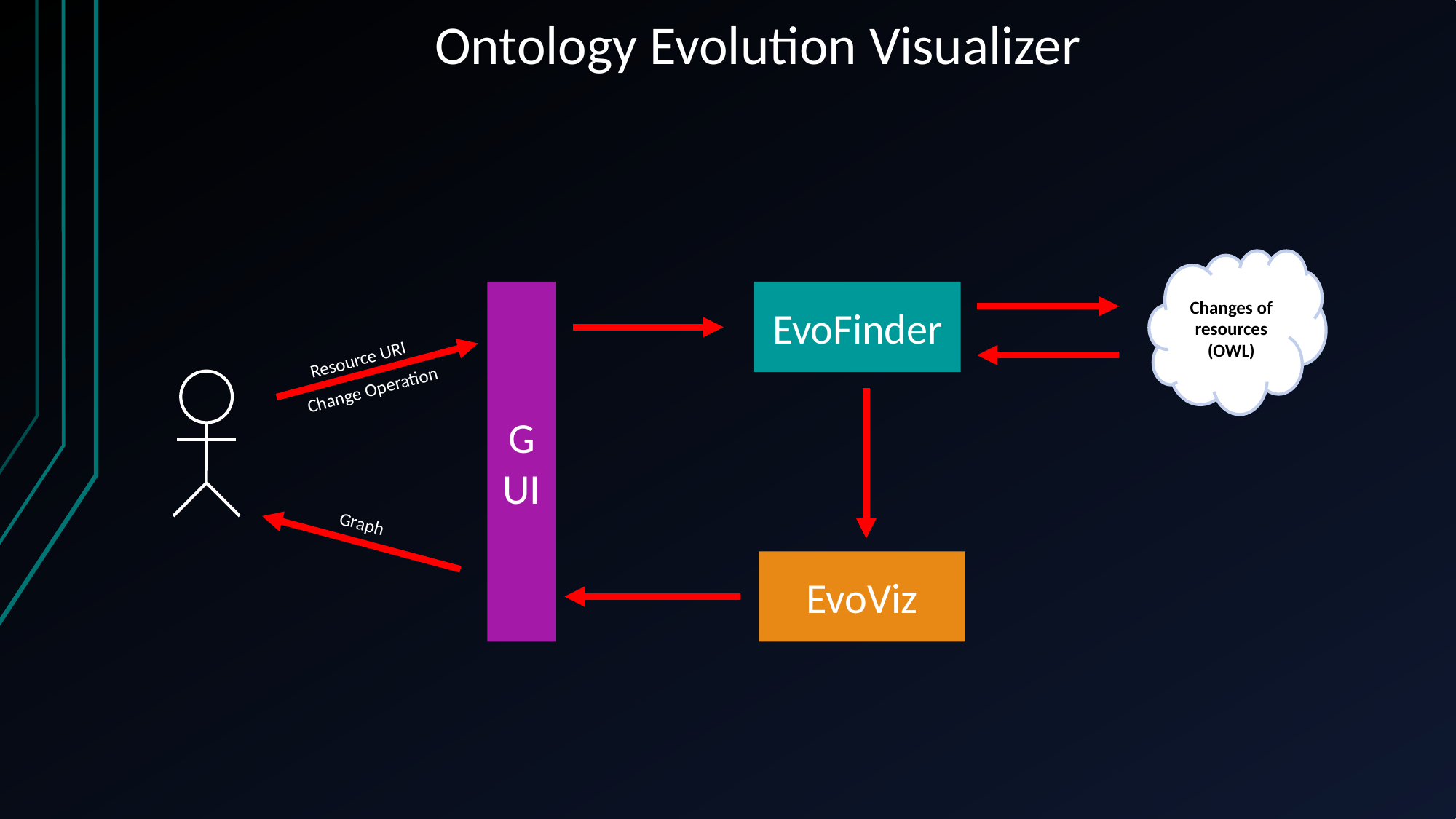

# Ontology Evolution Visualizer
Changes of resources (OWL)
GUI
EvoFinder
Resource URI

Change Operation
Graph
EvoViz